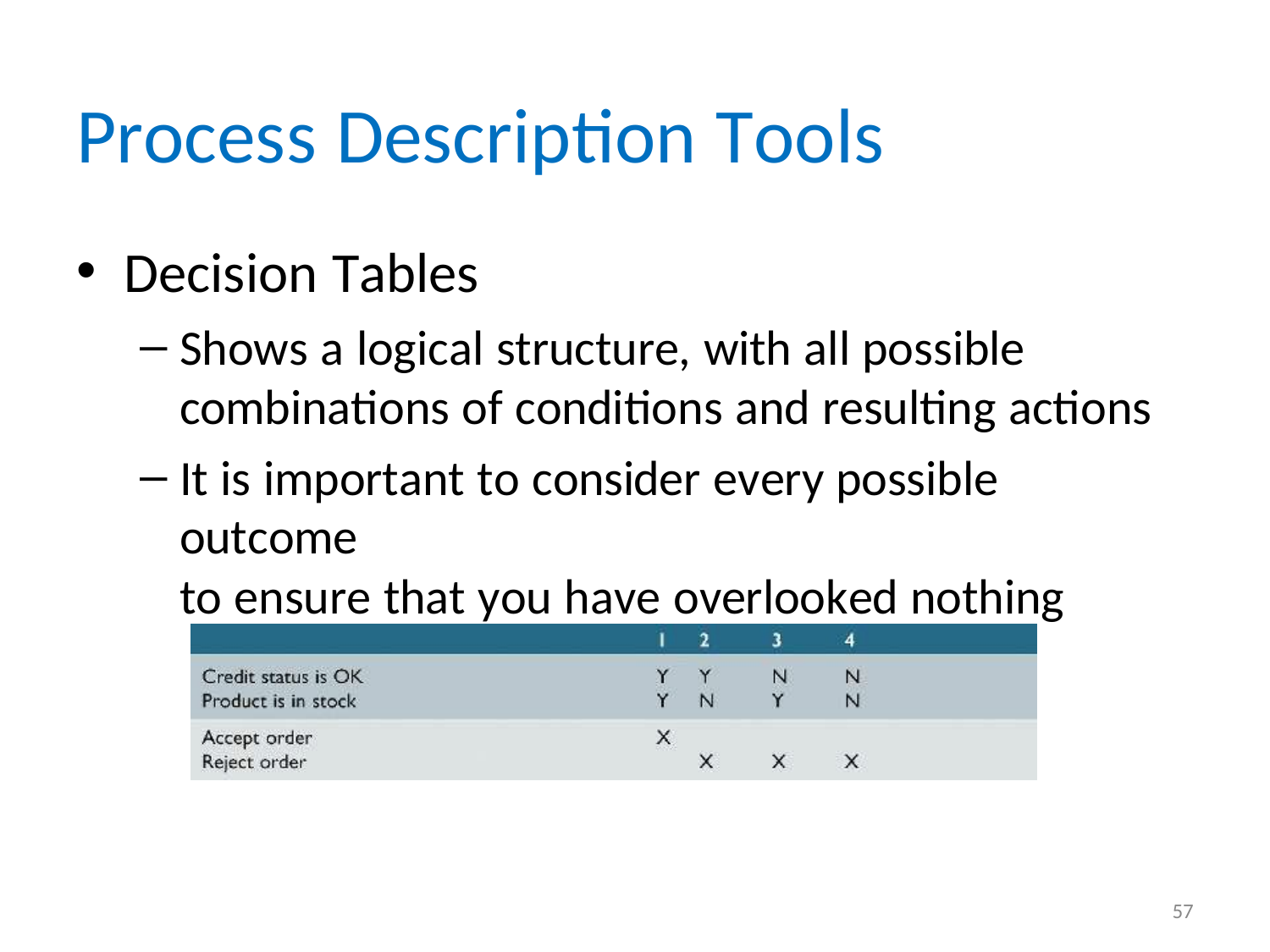

# Process Description Tools
Decision Tables
Shows a logical structure, with all possible
combinations of conditions and resulting actions
It is important to consider every possible outcome
to ensure that you have overlooked nothing

57